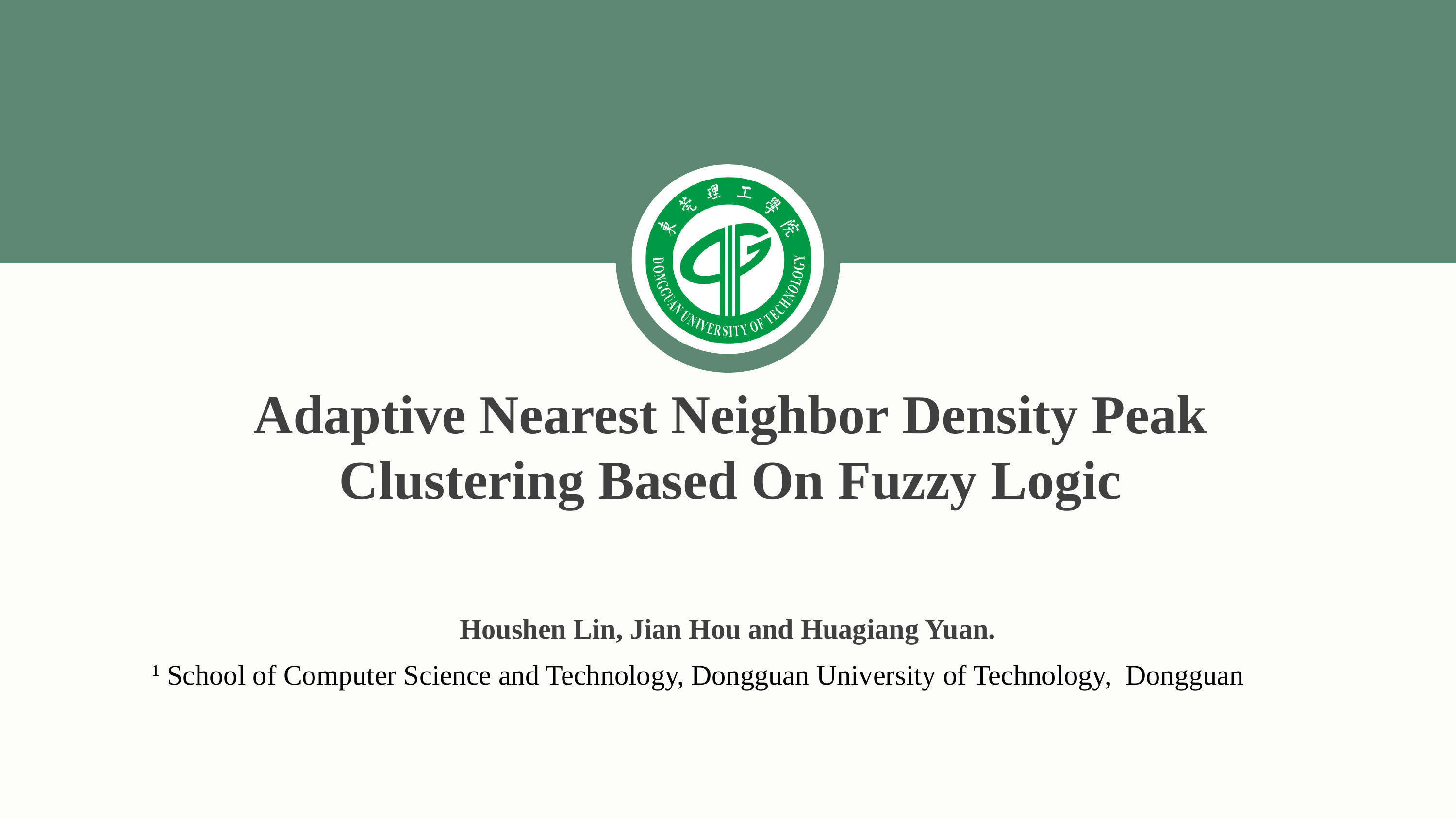

Adaptive Nearest Neighbor Density Peak
Clustering Based On Fuzzy Logic
 Houshen Lin, Jian Hou and Huagiang Yuan.
1 School of Computer Science and Technology, Dongguan University of Technology,  Dongguan